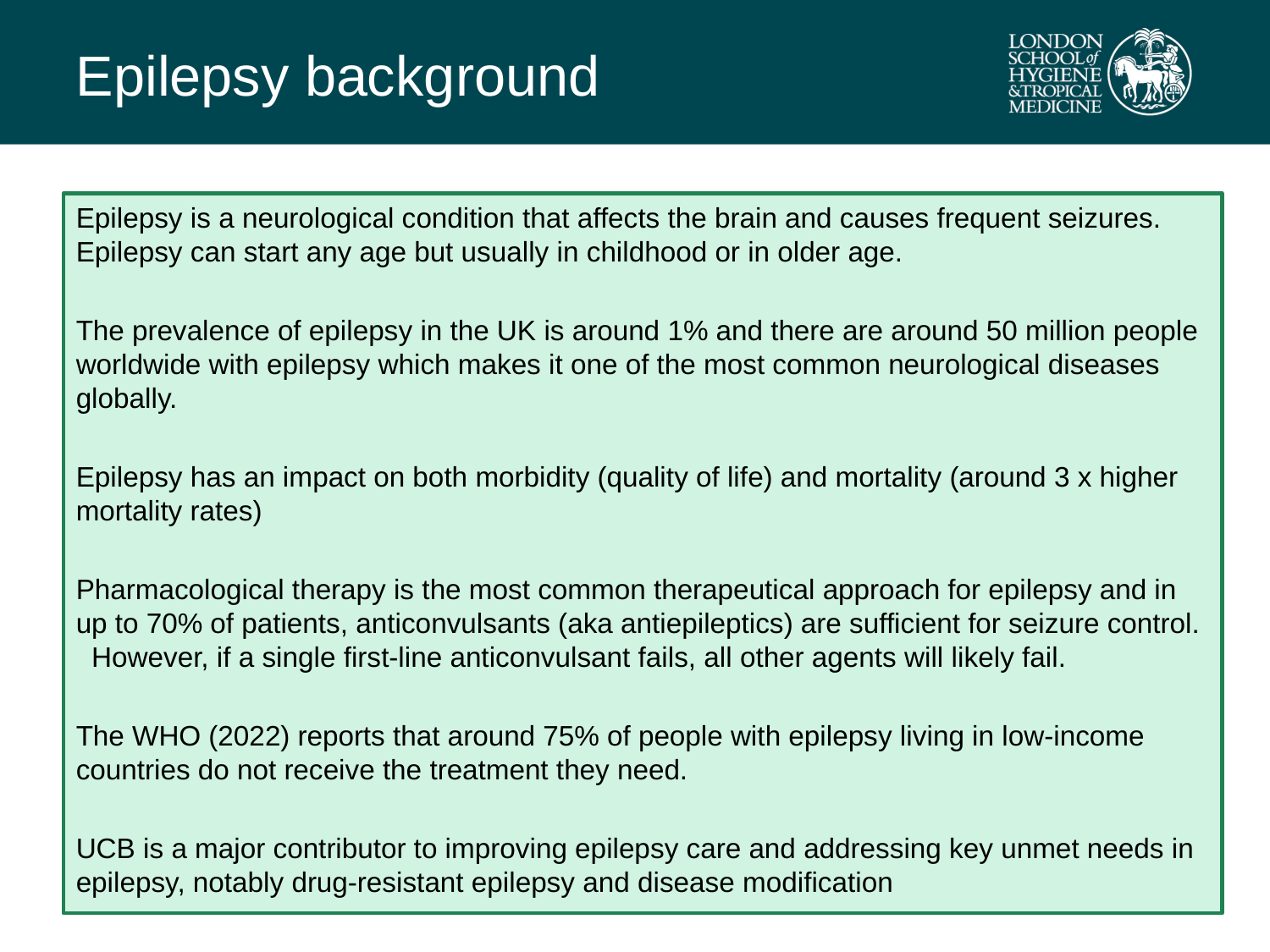

# Epilepsy background
Epilepsy is a neurological condition that affects the brain and causes frequent seizures.   Epilepsy can start any age but usually in childhood or in older age.

The prevalence of epilepsy in the UK is around 1% and there are around 50 million people worldwide with epilepsy which makes it one of the most common neurological diseases globally.

Epilepsy has an impact on both morbidity (quality of life) and mortality (around 3 x higher mortality rates)

Pharmacological therapy is the most common therapeutical approach for epilepsy and in up to 70% of patients, anticonvulsants (aka antiepileptics) are sufficient for seizure control.   However, if a single first-line anticonvulsant fails, all other agents will likely fail.

The WHO (2022) reports that around 75% of people with epilepsy living in low-income countries do not receive the treatment they need.

UCB is a major contributor to improving epilepsy care and addressing key unmet needs in epilepsy, notably drug-resistant epilepsy and disease modification